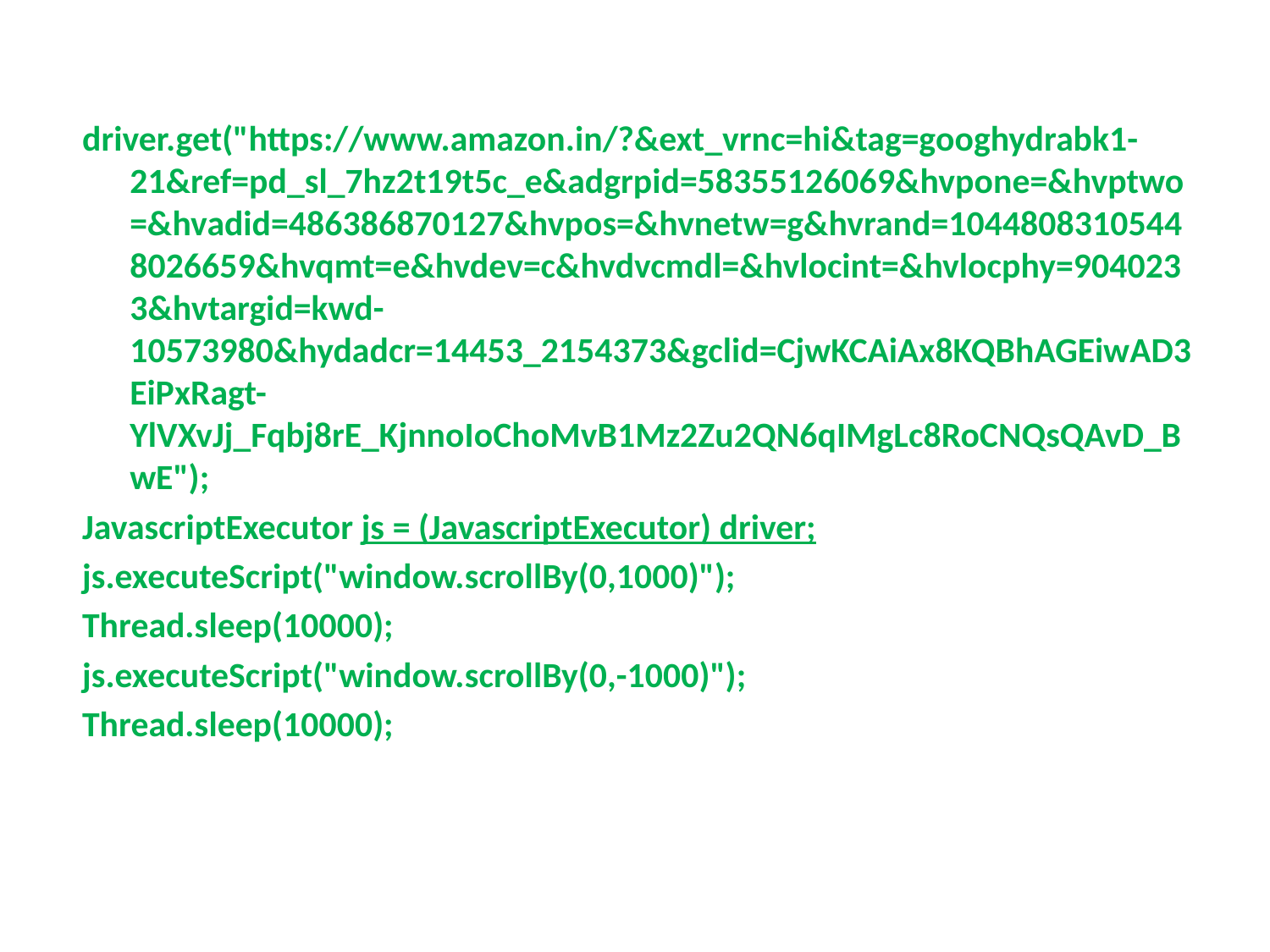

driver.get("https://www.amazon.in/?&ext_vrnc=hi&tag=googhydrabk1-21&ref=pd_sl_7hz2t19t5c_e&adgrpid=58355126069&hvpone=&hvptwo=&hvadid=486386870127&hvpos=&hvnetw=g&hvrand=10448083105448026659&hvqmt=e&hvdev=c&hvdvcmdl=&hvlocint=&hvlocphy=9040233&hvtargid=kwd-10573980&hydadcr=14453_2154373&gclid=CjwKCAiAx8KQBhAGEiwAD3EiPxRagt-YlVXvJj_Fqbj8rE_KjnnoIoChoMvB1Mz2Zu2QN6qIMgLc8RoCNQsQAvD_BwE");
JavascriptExecutor js = (JavascriptExecutor) driver;
js.executeScript("window.scrollBy(0,1000)");
Thread.sleep(10000);
js.executeScript("window.scrollBy(0,-1000)");
Thread.sleep(10000);